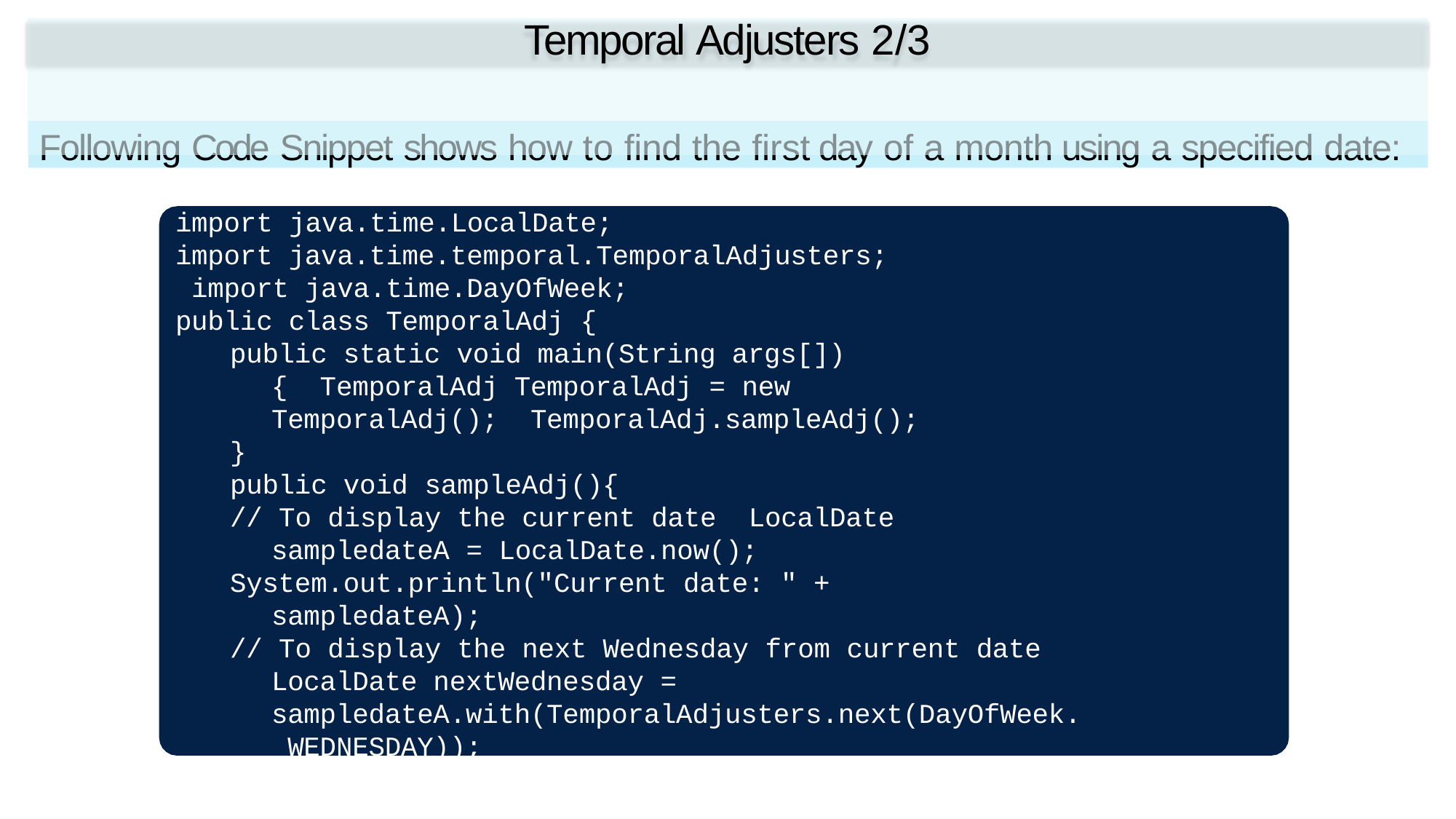

# Temporal Adjusters 2/3
Following Code Snippet shows how to find the first day of a month using a specified date:
import java.time.LocalDate;
import java.time.temporal.TemporalAdjusters;  import java.time.DayOfWeek;
public class TemporalAdj {
public static void main(String args[]){  TemporalAdj TemporalAdj = new TemporalAdj();  TemporalAdj.sampleAdj();
}
public void sampleAdj(){
// To display the current date  LocalDate sampledateA = LocalDate.now();
System.out.println("Current date: " + sampledateA);
// To display the next Wednesday from current date  LocalDate nextWednesday =  sampledateA.with(TemporalAdjusters.next(DayOfWeek.  WEDNESDAY));

Fundamental Programming in Java -Session 13 / Slide 37
© Aptech Ltd.